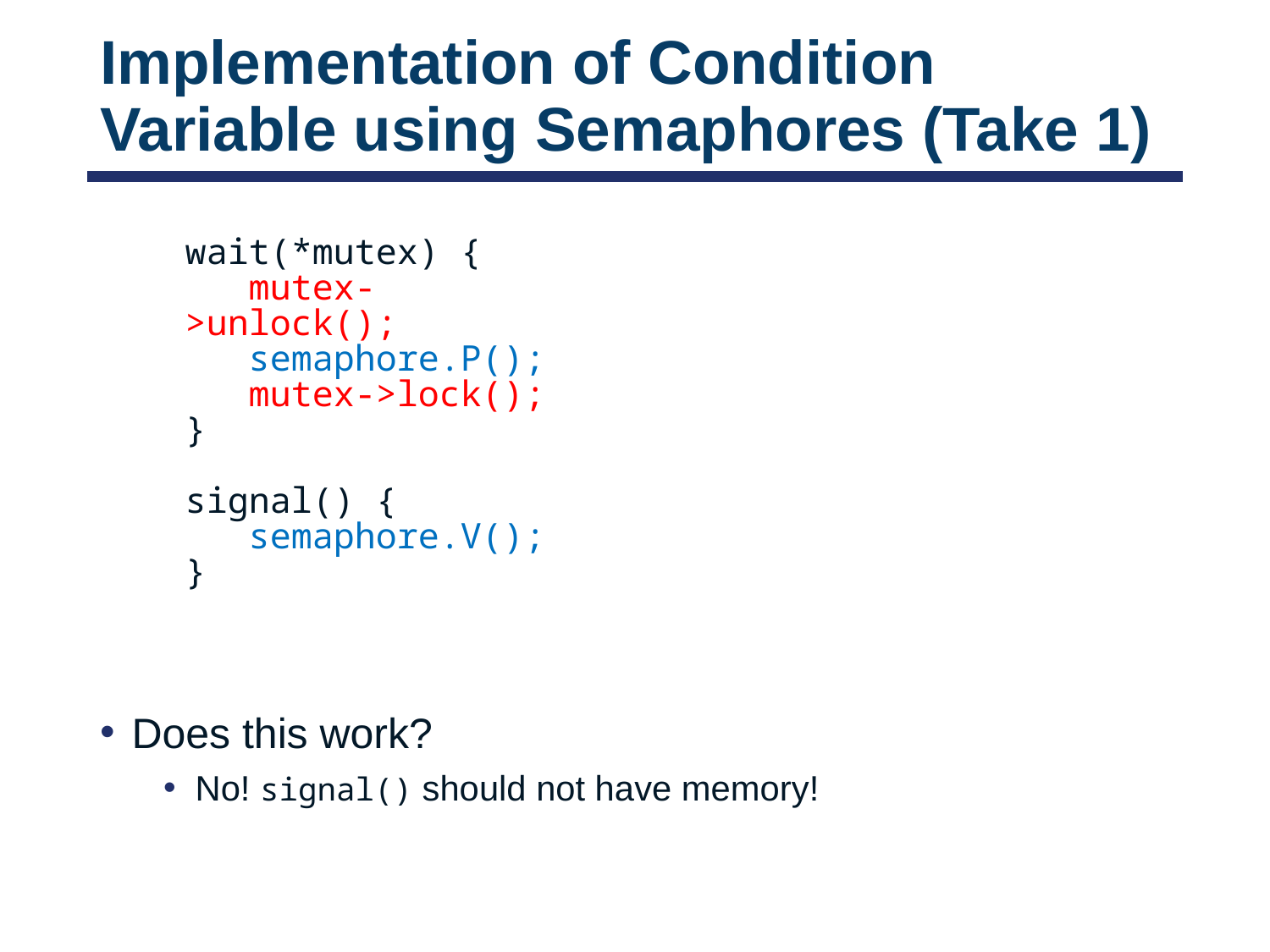

# Implementation of Condition Variable using Semaphores (Take 1)
wait(*mutex) {
   mutex->unlock();
   semaphore.P();
   mutex->lock();
}

signal() {
   semaphore.V();
}
Does this work?
No! signal() should not have memory!